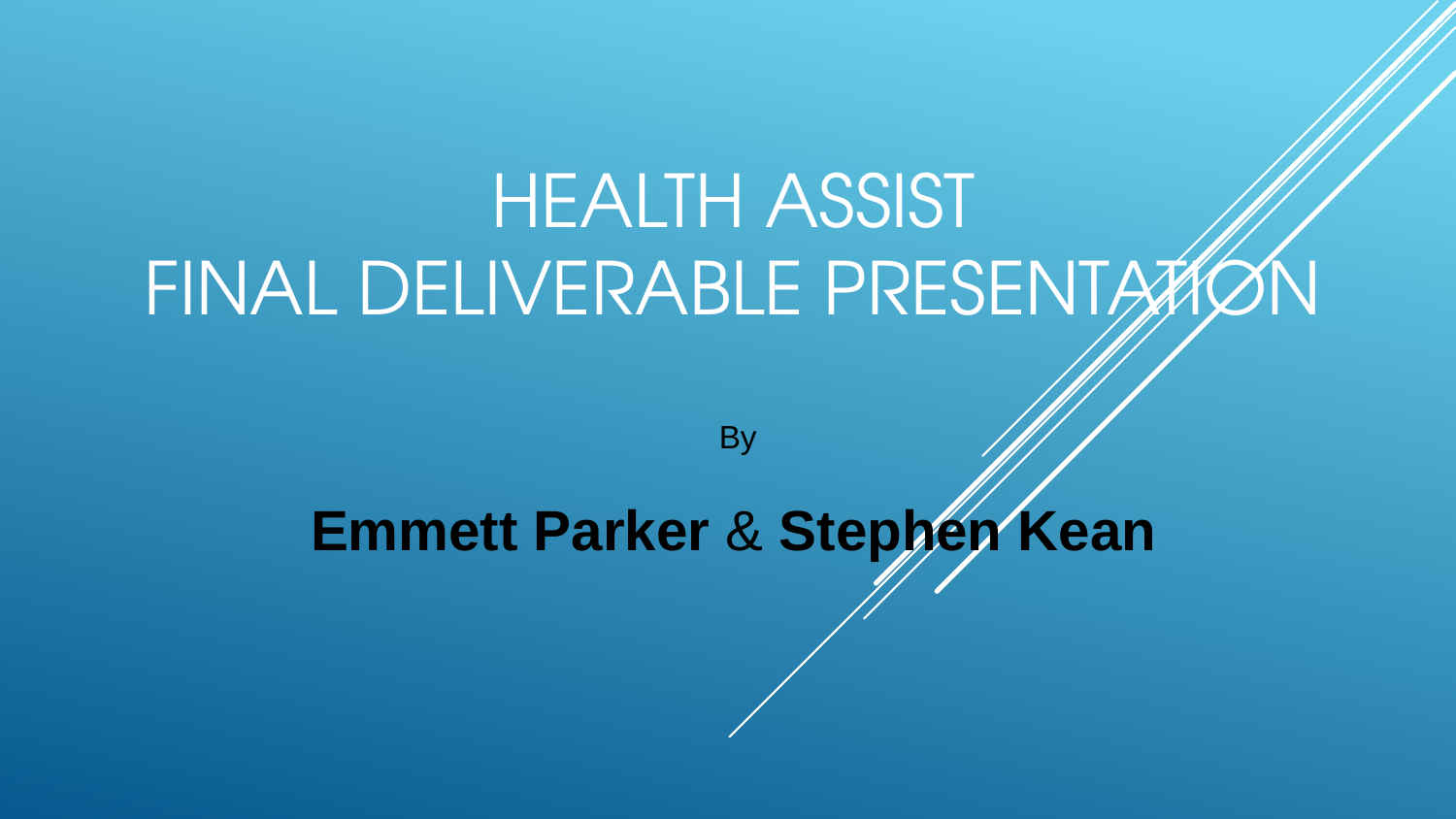

# health Assist Final Deliverable Presentation
 By

Emmett Parker & Stephen Kean